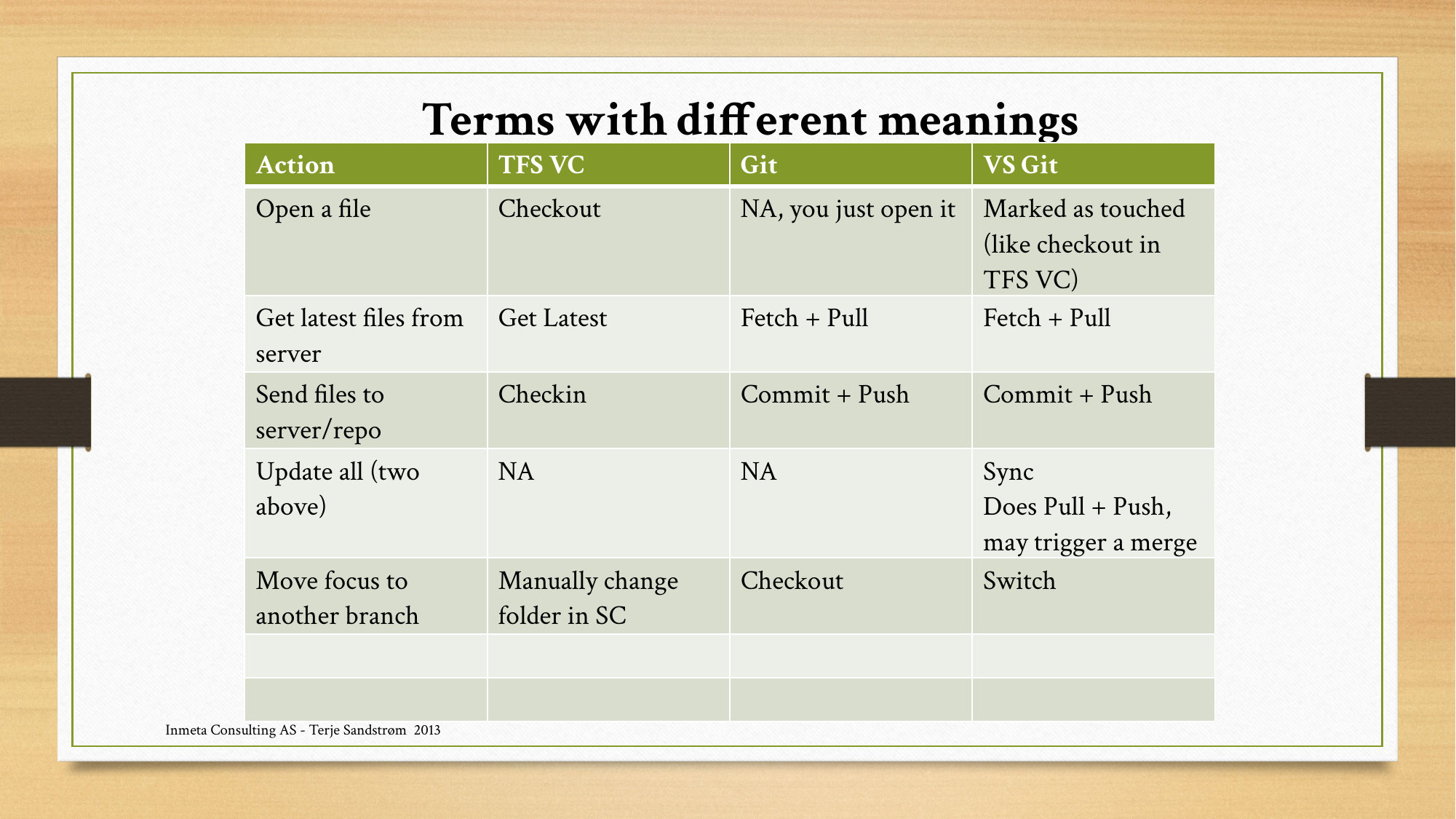

Terms with different meanings
| Action | TFS VC | Git | VS Git |
| --- | --- | --- | --- |
| Open a file | Checkout | NA, you just open it | Marked as touched (like checkout in TFS VC) |
| Get latest files from server | Get Latest | Fetch + Pull | Fetch + Pull |
| Send files to server/repo | Checkin | Commit + Push | Commit + Push |
| Update all (two above) | NA | NA | Sync Does Pull + Push, may trigger a merge |
| Move focus to another branch | Manually change folder in SC | Checkout | Switch |
|  |  |  |  |
|  |  |  |  |
Inmeta Consulting AS - Terje Sandstrøm  2013